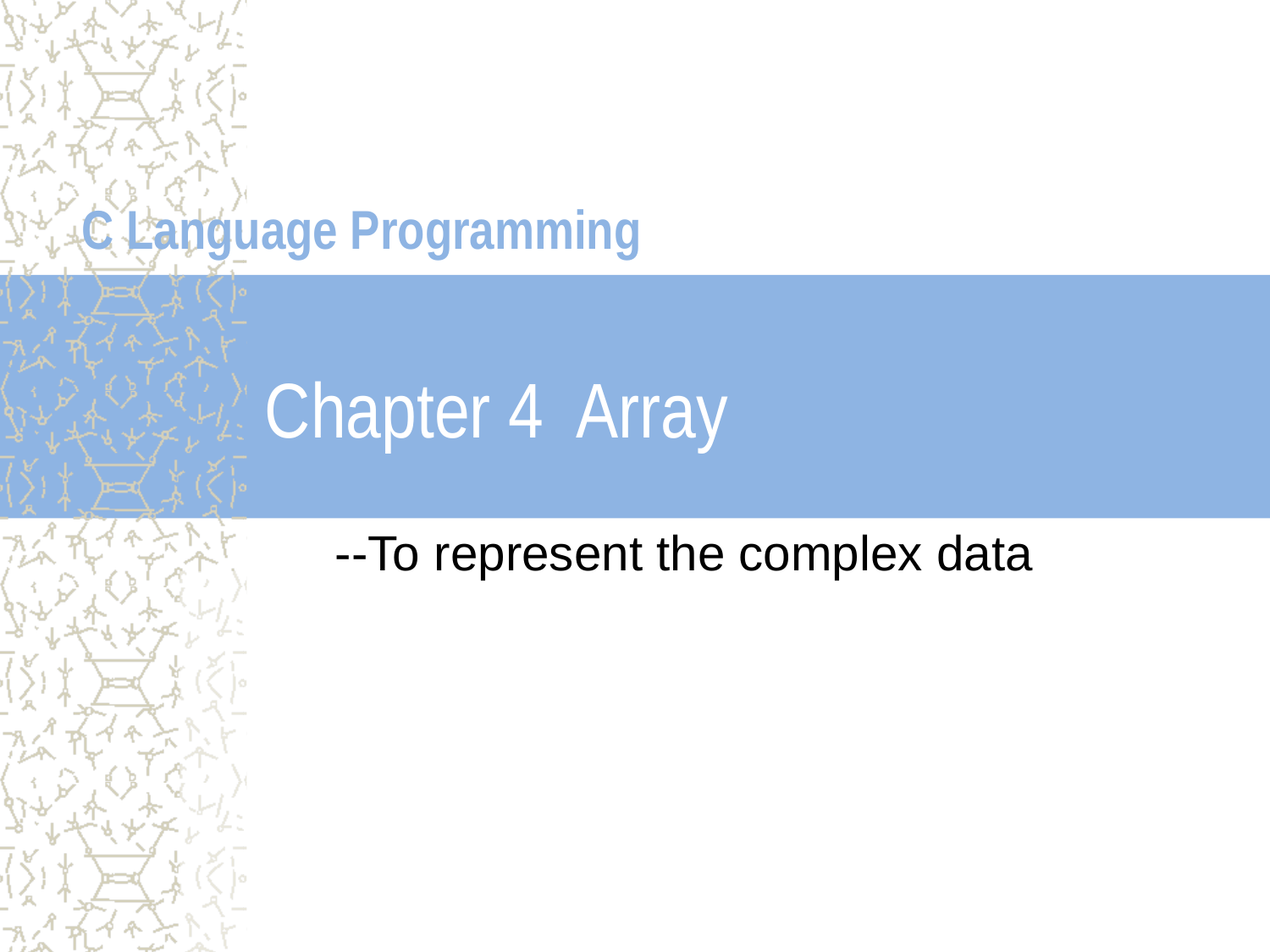

C Language Programming
# Chapter 4  Array
--To represent the complex data